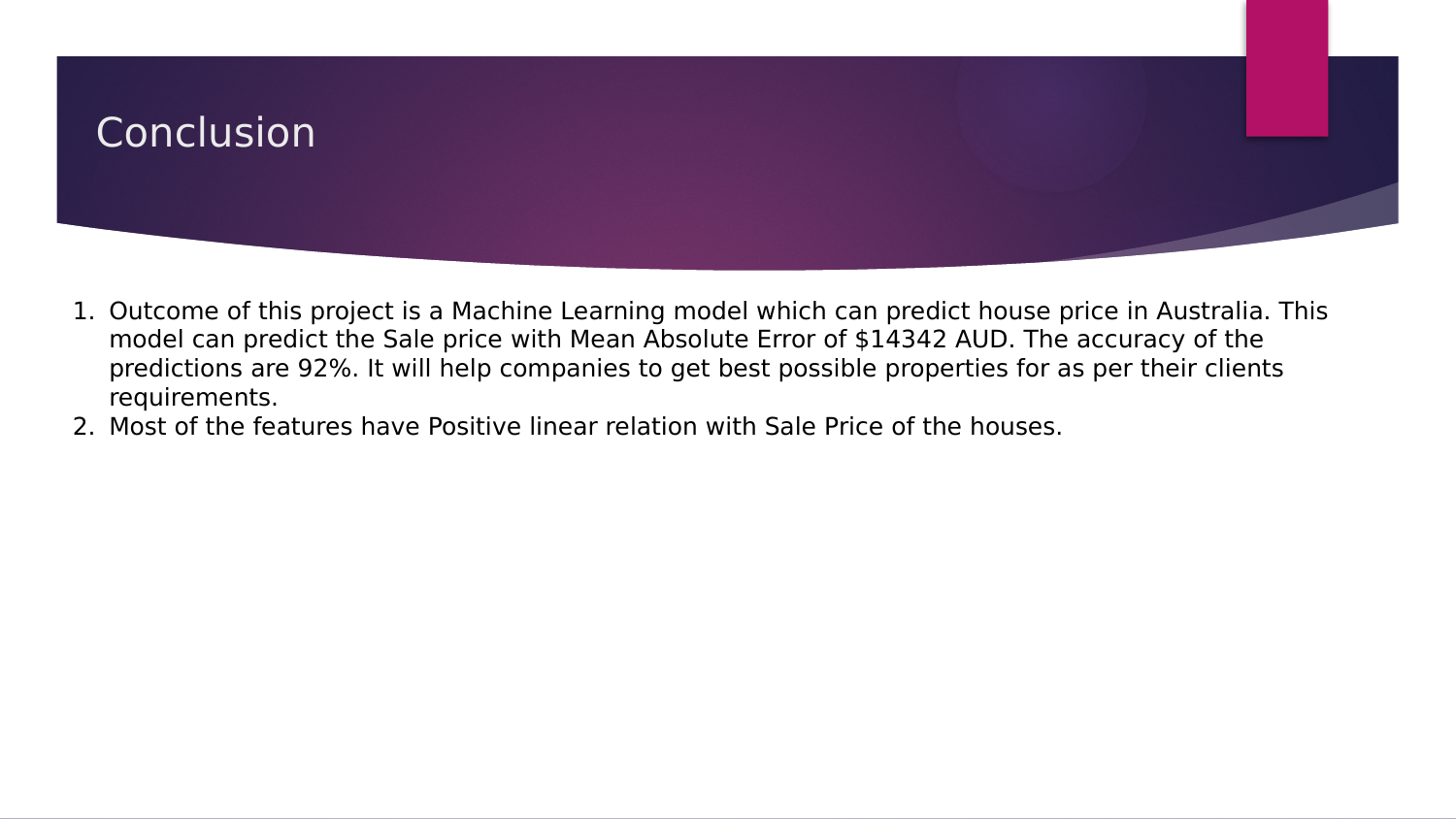

# Conclusion
Outcome of this project is a Machine Learning model which can predict house price in Australia. This model can predict the Sale price with Mean Absolute Error of $14342 AUD. The accuracy of the predictions are 92%. It will help companies to get best possible properties for as per their clients requirements.
Most of the features have Positive linear relation with Sale Price of the houses.